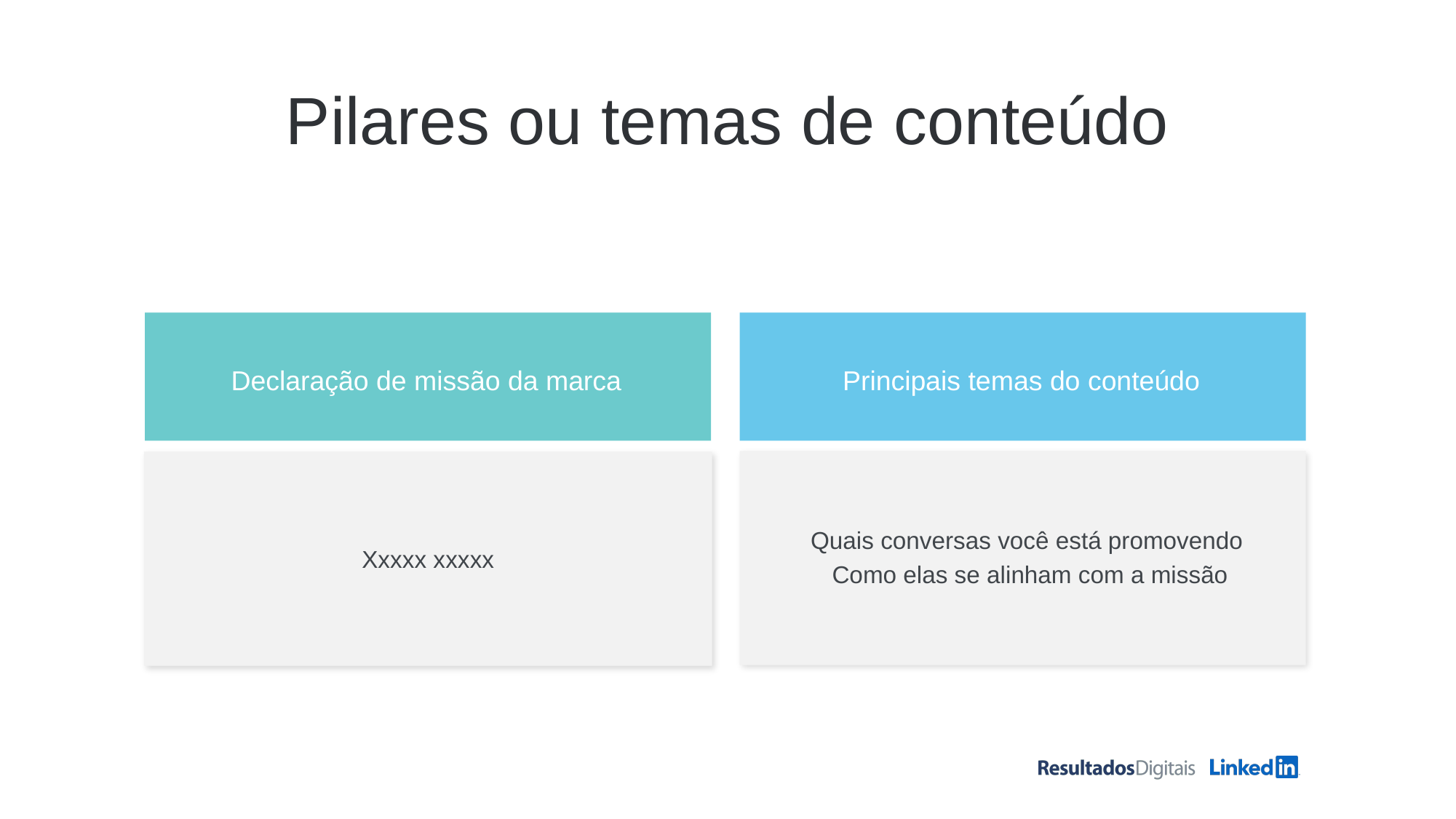

# Pilares ou temas de conteúdo
Declaração de missão da marca
Principais temas do conteúdo

Quais conversas você está promovendo
 Como elas se alinham com a missão
Xxxxx xxxxx